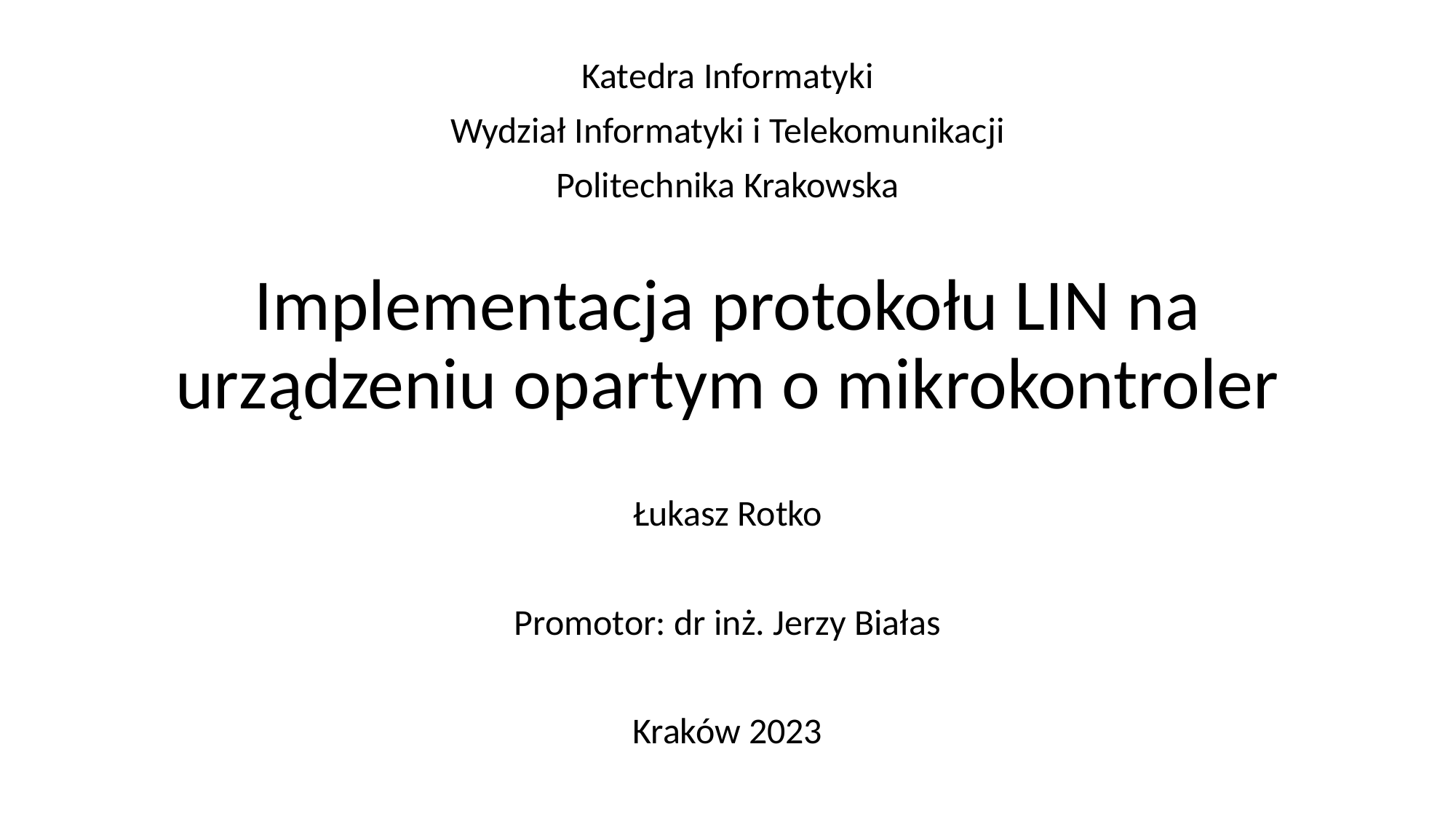

Katedra Informatyki
Wydział Informatyki i Telekomunikacji
Politechnika Krakowska
# Implementacja protokołu LIN na urządzeniu opartym o mikrokontroler

Łukasz Rotko

Promotor: dr inż. Jerzy Białas

Kraków 2023